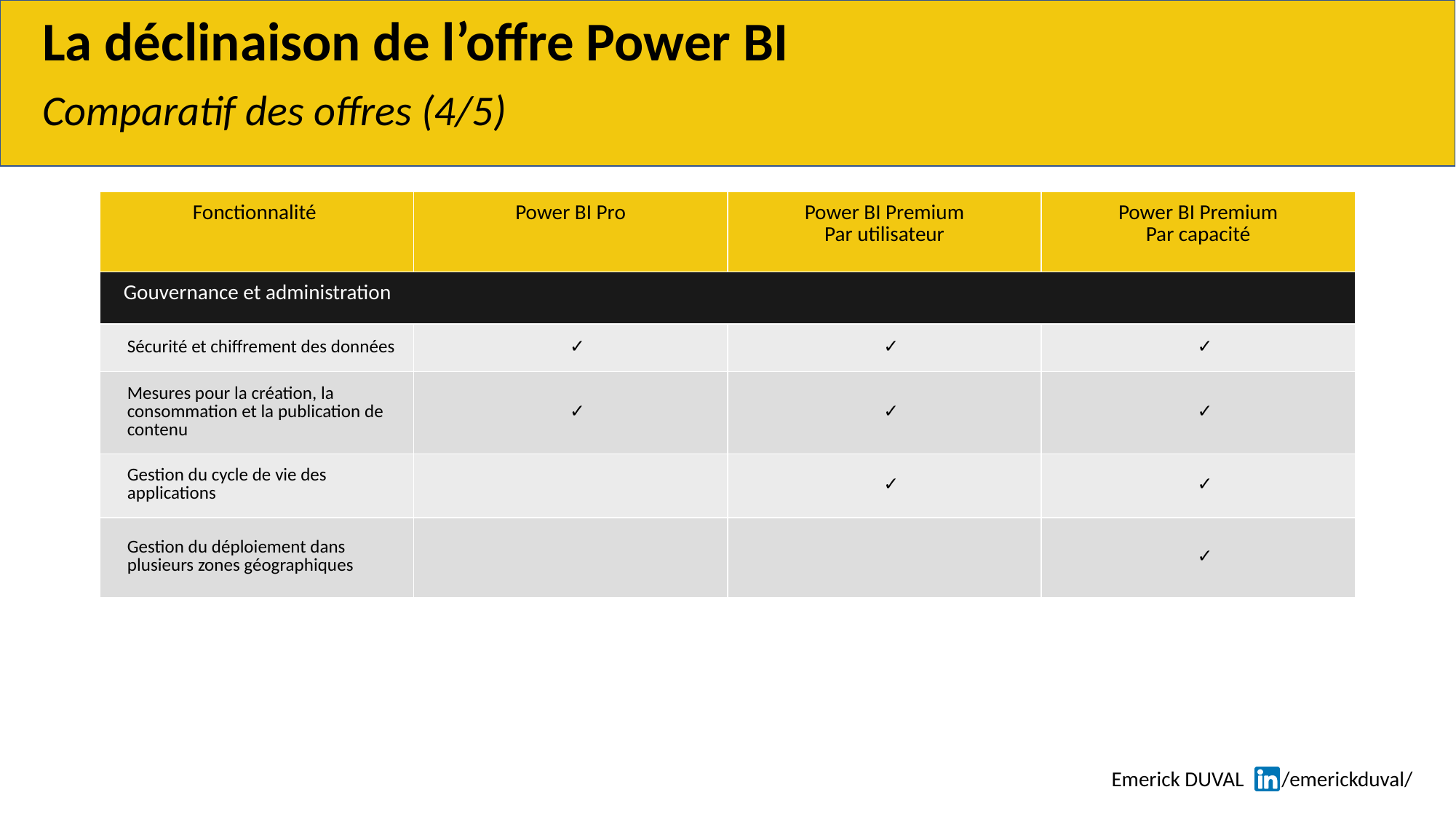

# La déclinaison de l’offre Power BI
Comparatif des offres (4/5)
| Fonctionnalité | Power BI Pro | Power BI Premium Par utilisateur | Power BI Premium Par capacité |
| --- | --- | --- | --- |
| Gouvernance et administration |  |  |  |
| Sécurité et chiffrement des données | ✓ | ✓ | ✓ |
| Mesures pour la création, la consommation et la publication de contenu | ✓ | ✓ | ✓ |
| Gestion du cycle de vie des applications |  | ✓ | ✓ |
| Gestion du déploiement dans plusieurs zones géographiques |  |  | ✓ |